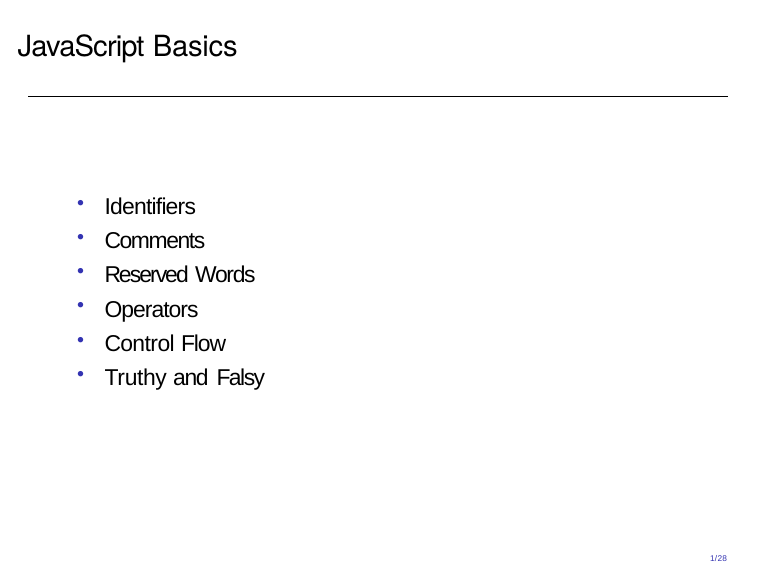

# JavaScript Basics
Identifiers
Comments
Reserved Words
Operators
Control Flow
Truthy and Falsy
1/28